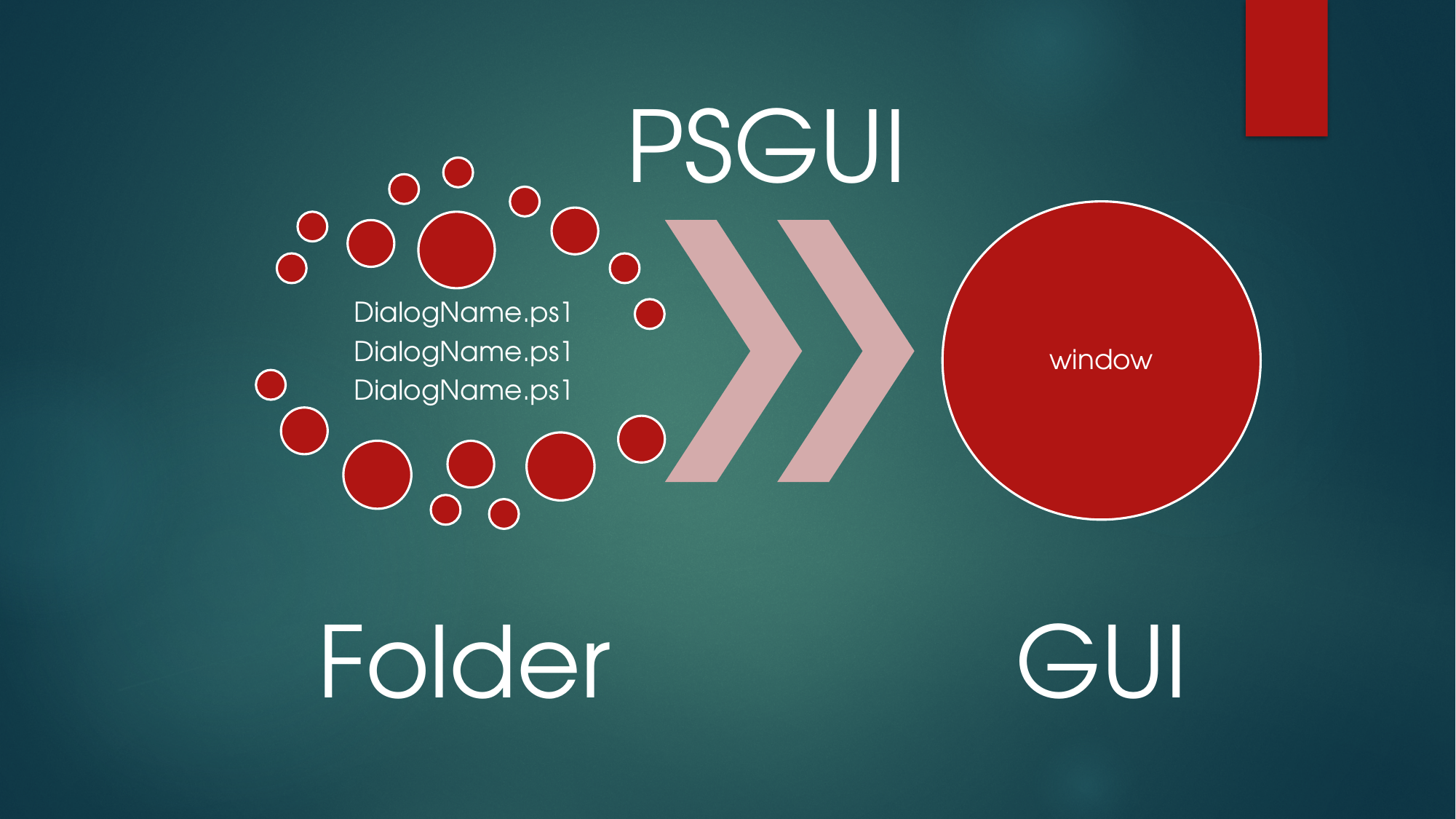

PSGUI
DialogName.ps1
DialogName.ps1
DialogName.ps1
Folder
window
GUI